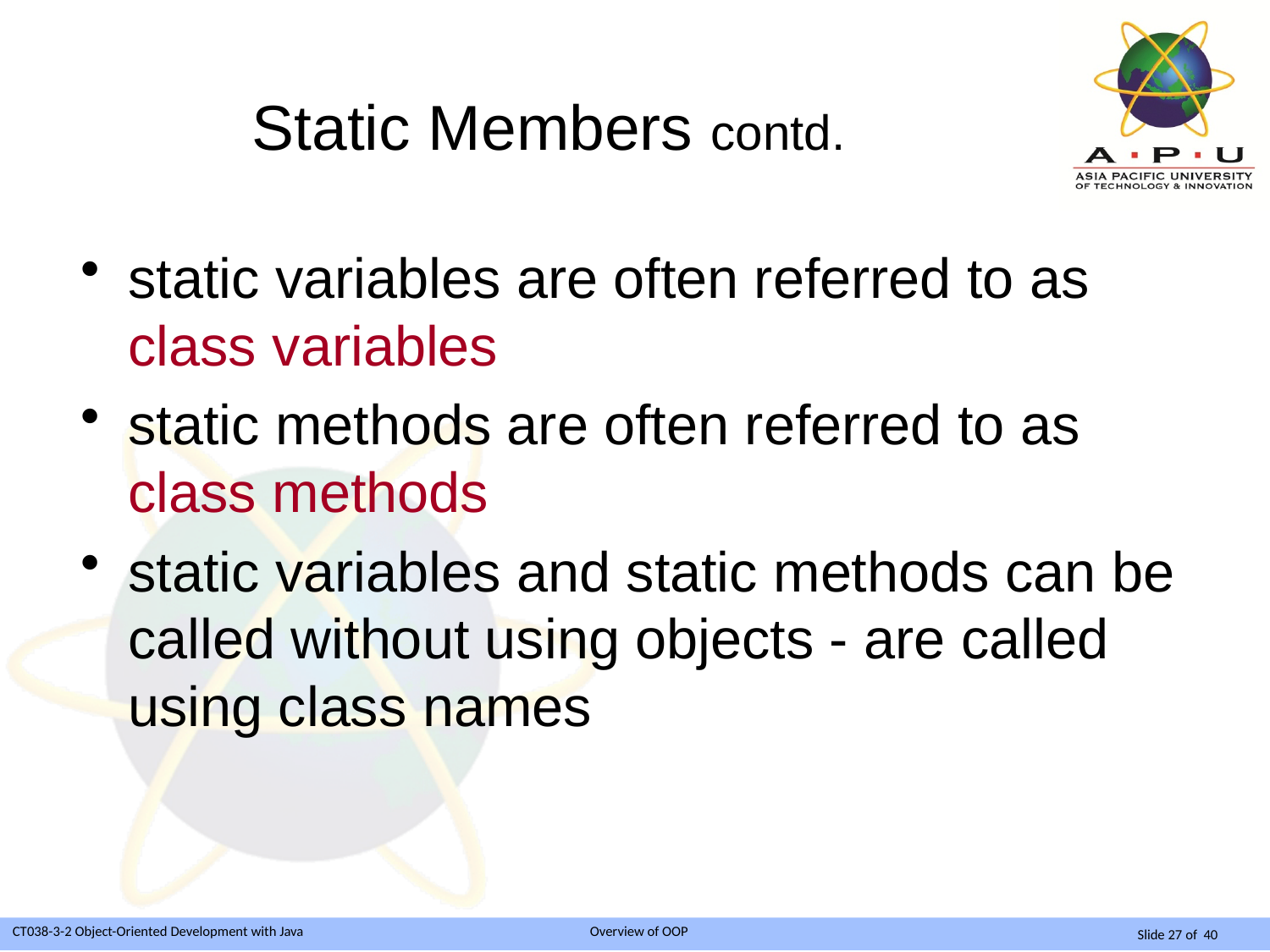

# Static Members contd.
static variables are often referred to as class variables
static methods are often referred to as class methods
static variables and static methods can be called without using objects - are called using class names